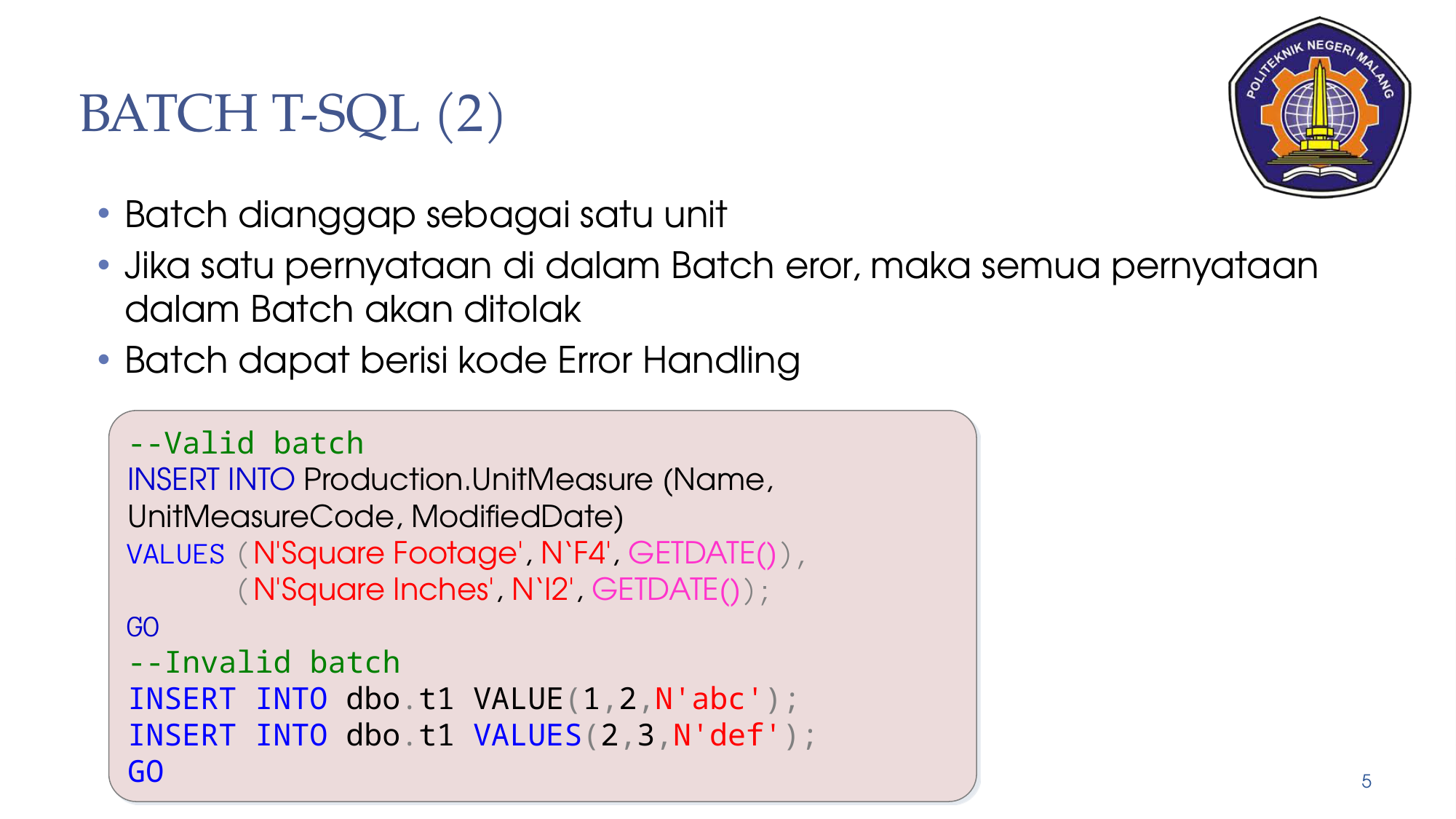

# Batch T-sql (2)
Batch dianggap sebagai satu unit
Jika satu pernyataan di dalam Batch eror, maka semua pernyataan dalam Batch akan ditolak
Batch dapat berisi kode Error Handling

--Valid batch
INSERT INTO Production.UnitMeasure (Name, UnitMeasureCode, ModifiedDate)
VALUES	(N'Square Footage', N‘F4', GETDATE()),
	(N'Square Inches', N‘I2', GETDATE());
GO
--Invalid batch
INSERT INTO dbo.t1 VALUE(1,2,N'abc');
INSERT INTO dbo.t1 VALUES(2,3,N'def');
GO
5